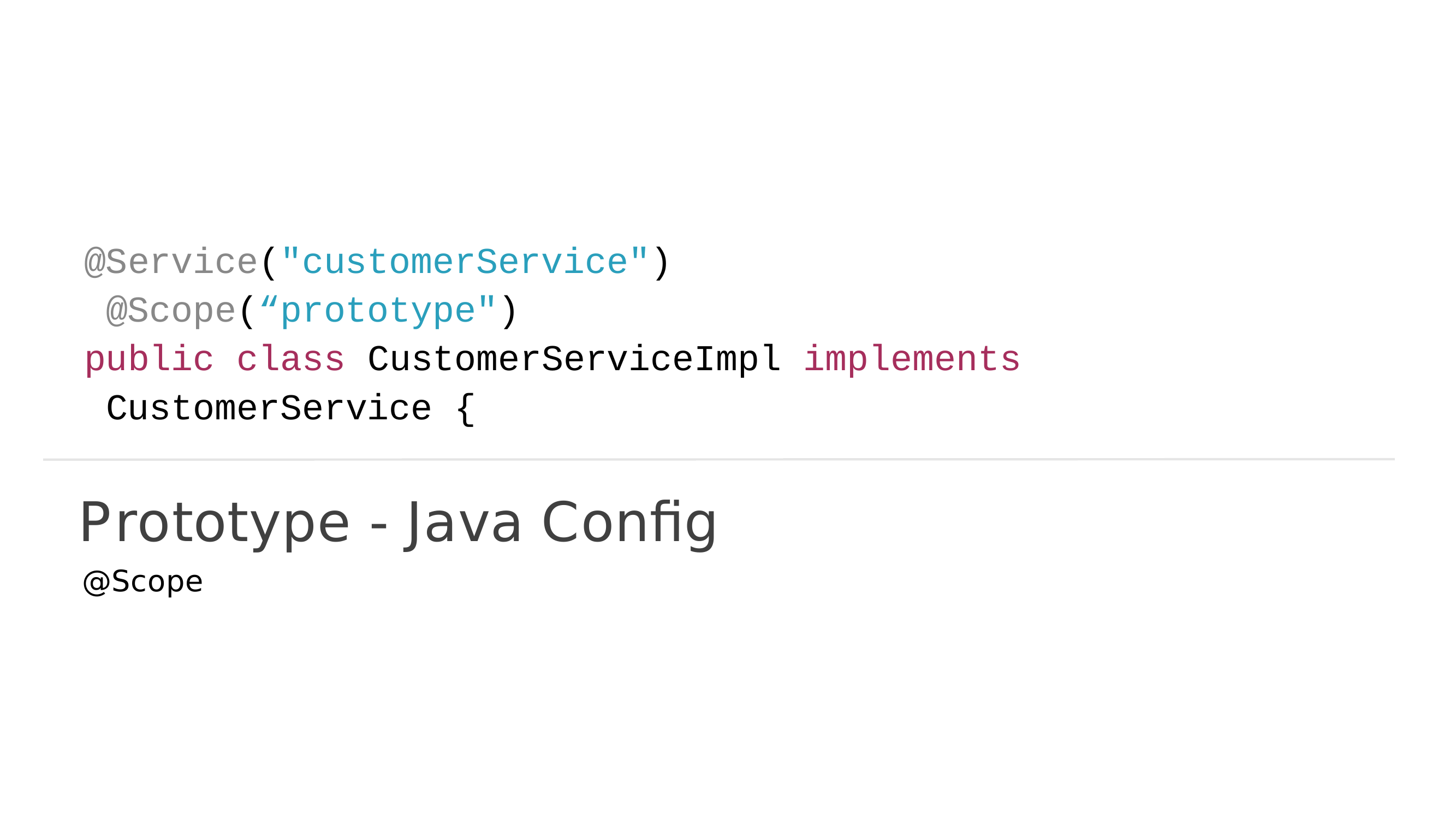

# @Service("customerService")  @Scope(“prototype")
public class CustomerServiceImpl implements  CustomerService {

Prototype - Java Config
@Scope
7